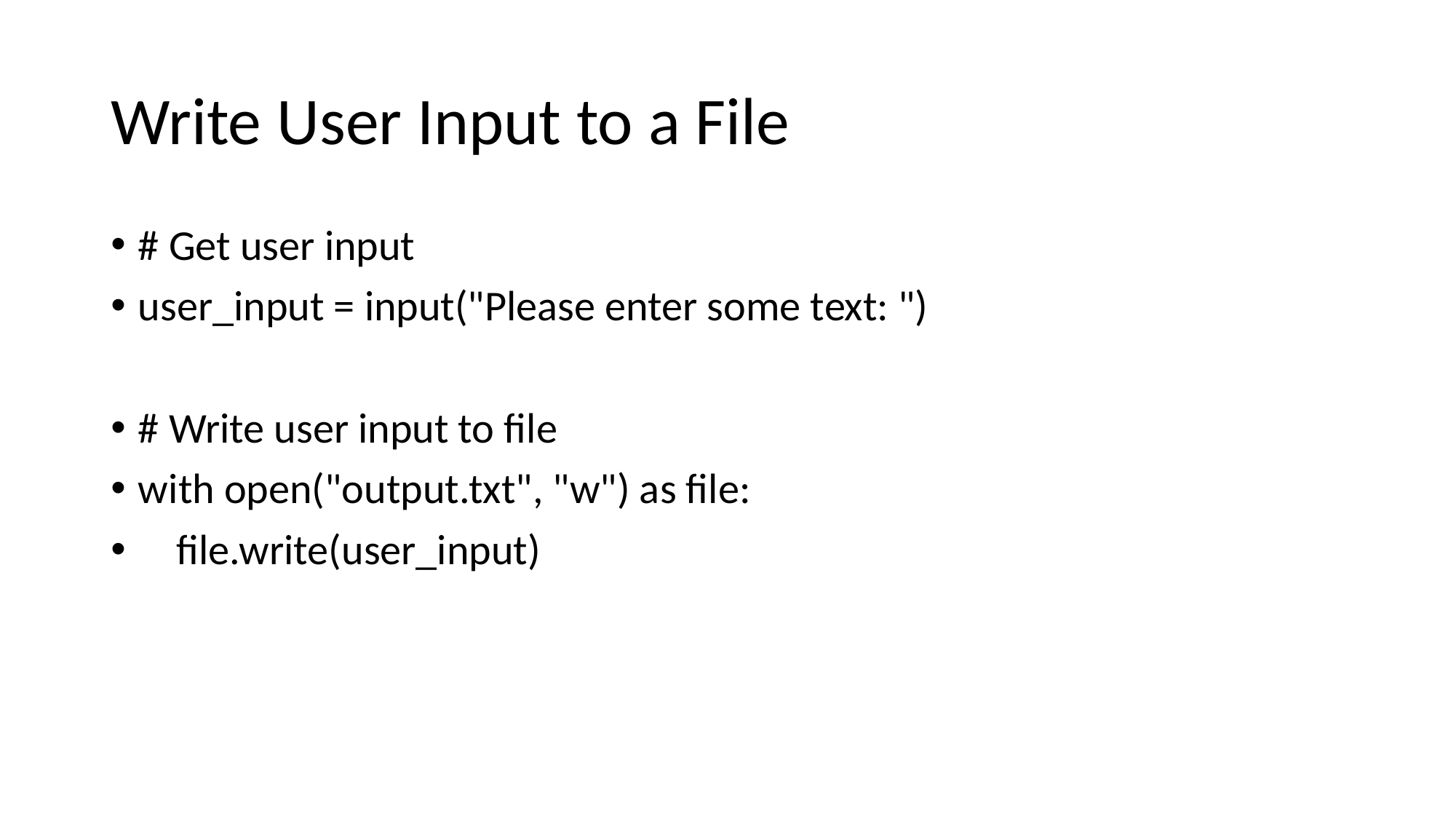

# Write User Input to a File
# Get user input
user_input = input("Please enter some text: ")

# Write user input to file
with open("output.txt", "w") as file:
    file.write(user_input)